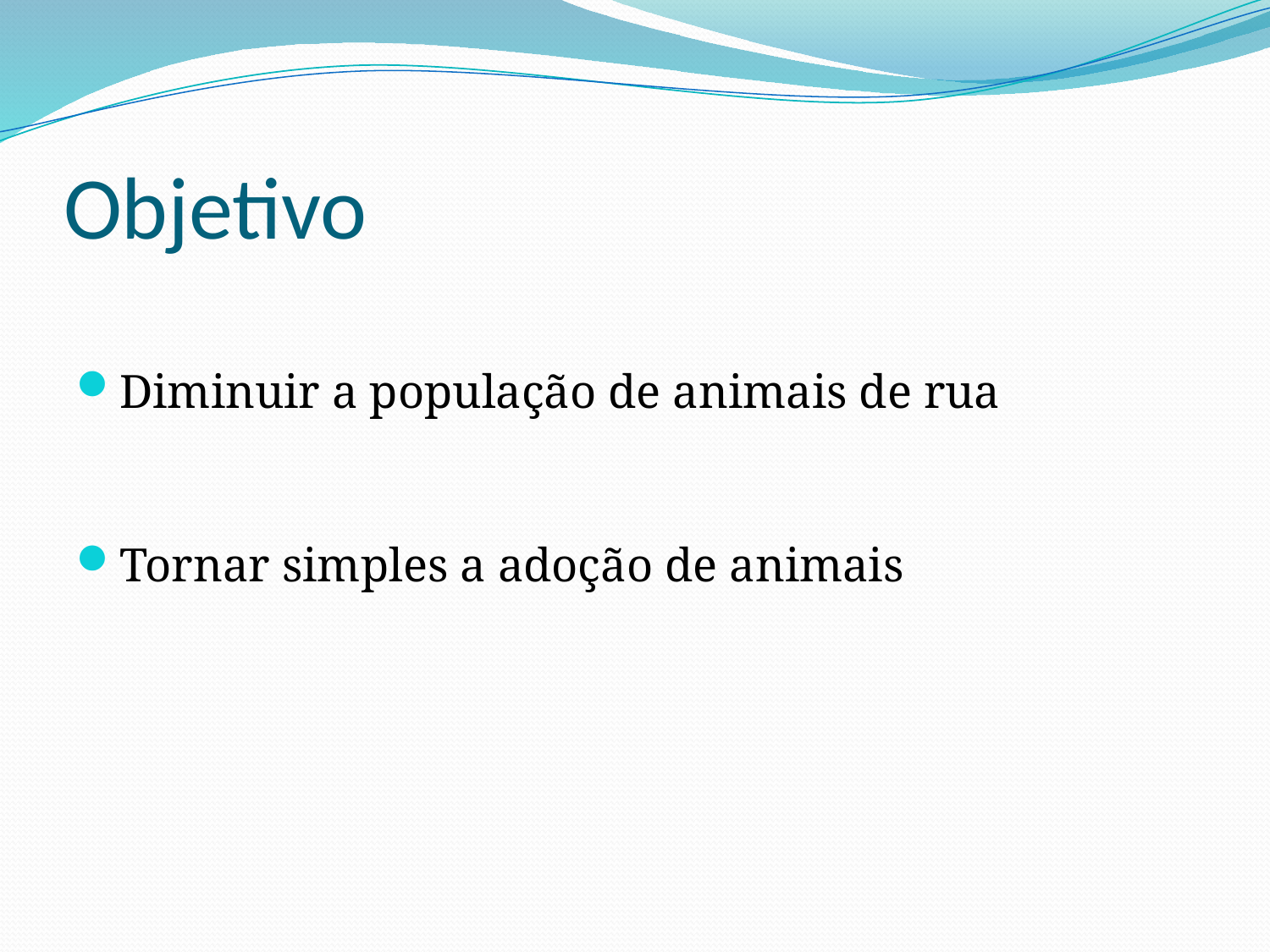

# Objetivo
Diminuir a população de animais de rua
Tornar simples a adoção de animais